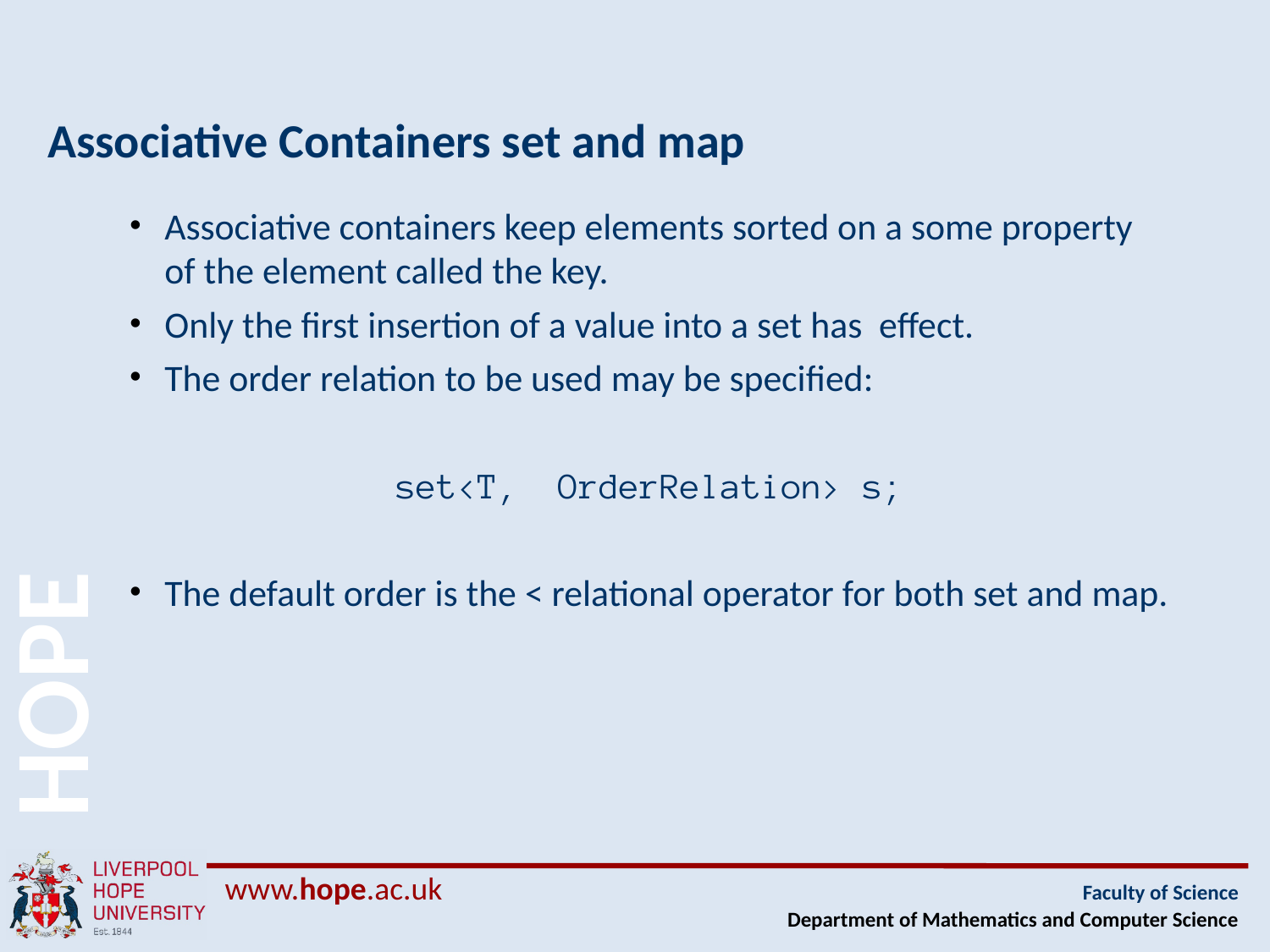

# Associative Containers set and map
Associative containers keep elements sorted on a some property of the element called the key.
Only the first insertion of a value into a set has  effect.
The order relation to be used may be specified:

set<T,  OrderRelation> s;

The default order is the < relational operator for both set and map.